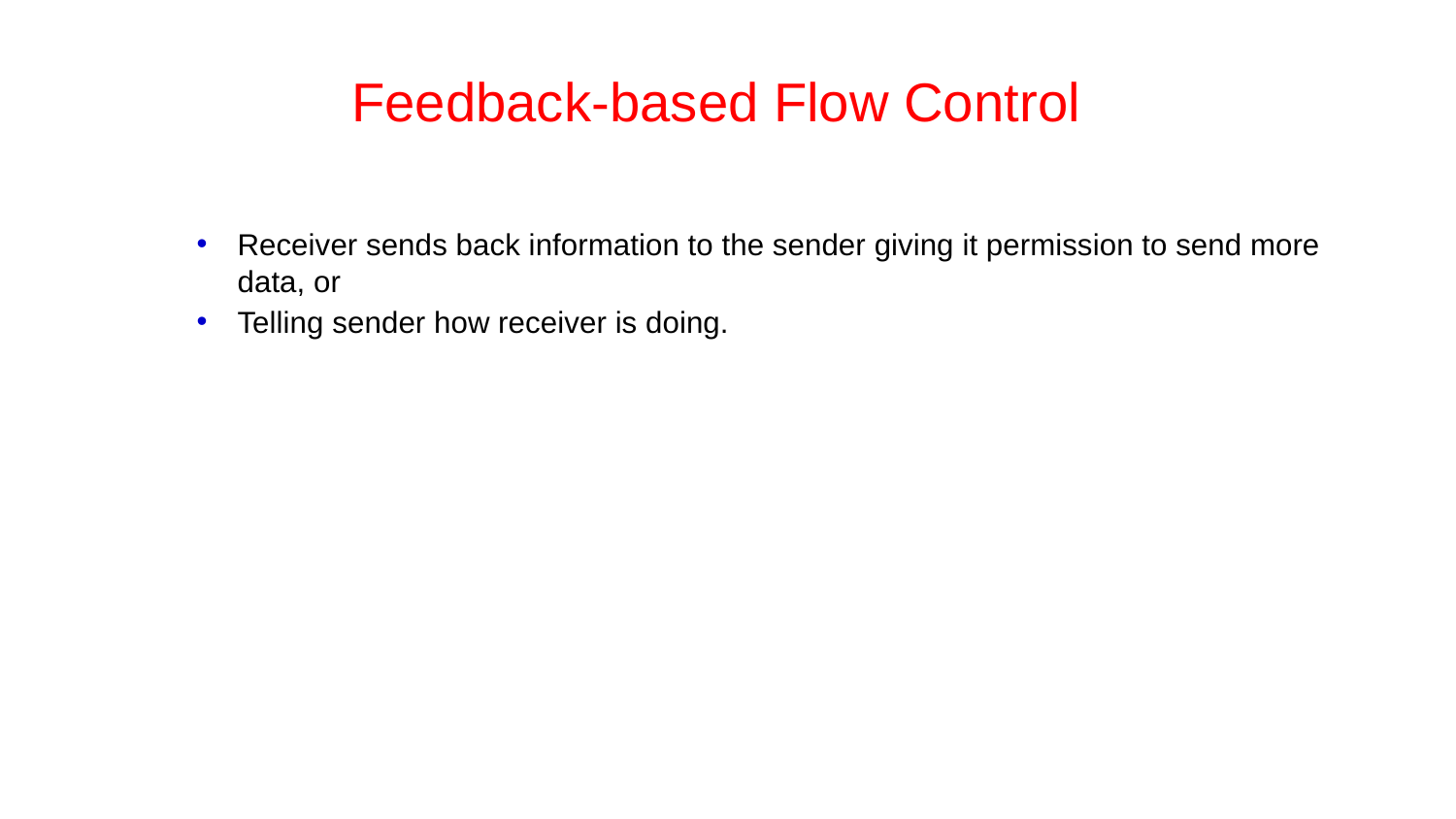

# Feedback-based Flow Control
Receiver sends back information to the sender giving it permission to send more data, or
Telling sender how receiver is doing.